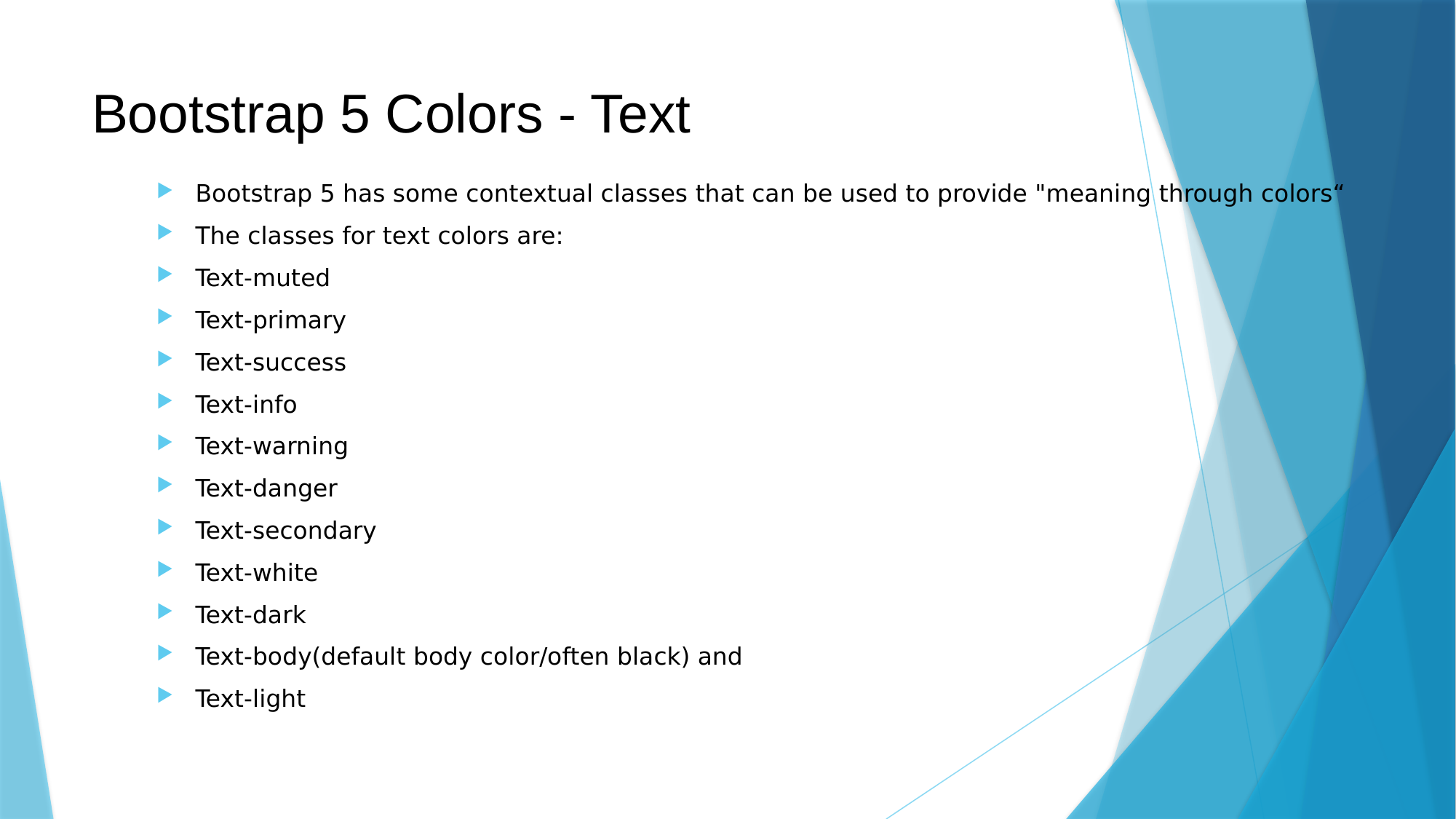

# Bootstrap 5 Colors - Text
Bootstrap 5 has some contextual classes that can be used to provide "meaning through colors“
The classes for text colors are:
Text-muted
Text-primary
Text-success
Text-info
Text-warning
Text-danger
Text-secondary
Text-white
Text-dark
Text-body(default body color/often black) and
Text-light